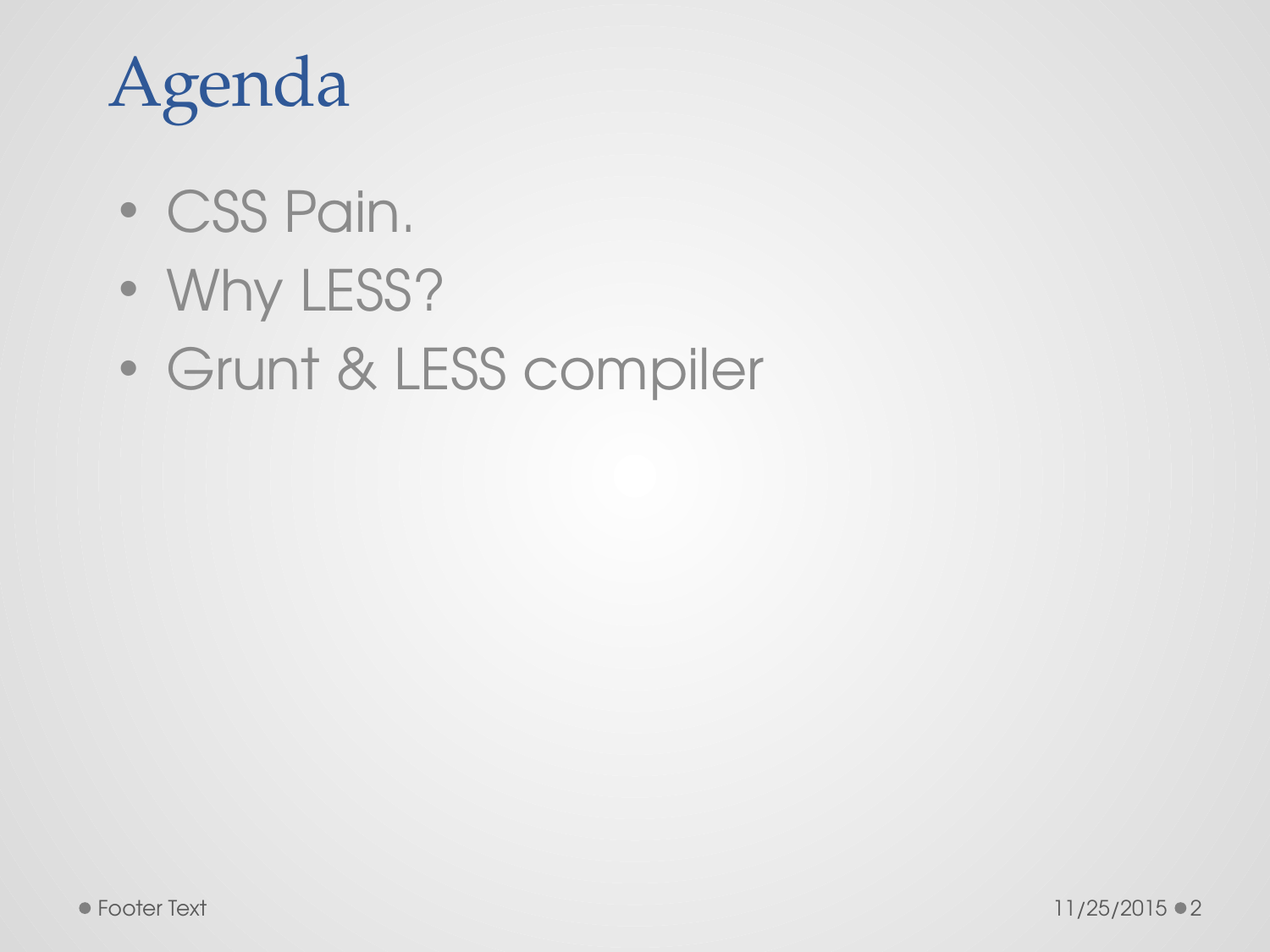

# Agenda
CSS Pain.
Why LESS?
Grunt & LESS compiler

Footer Text
11/25/2015
2